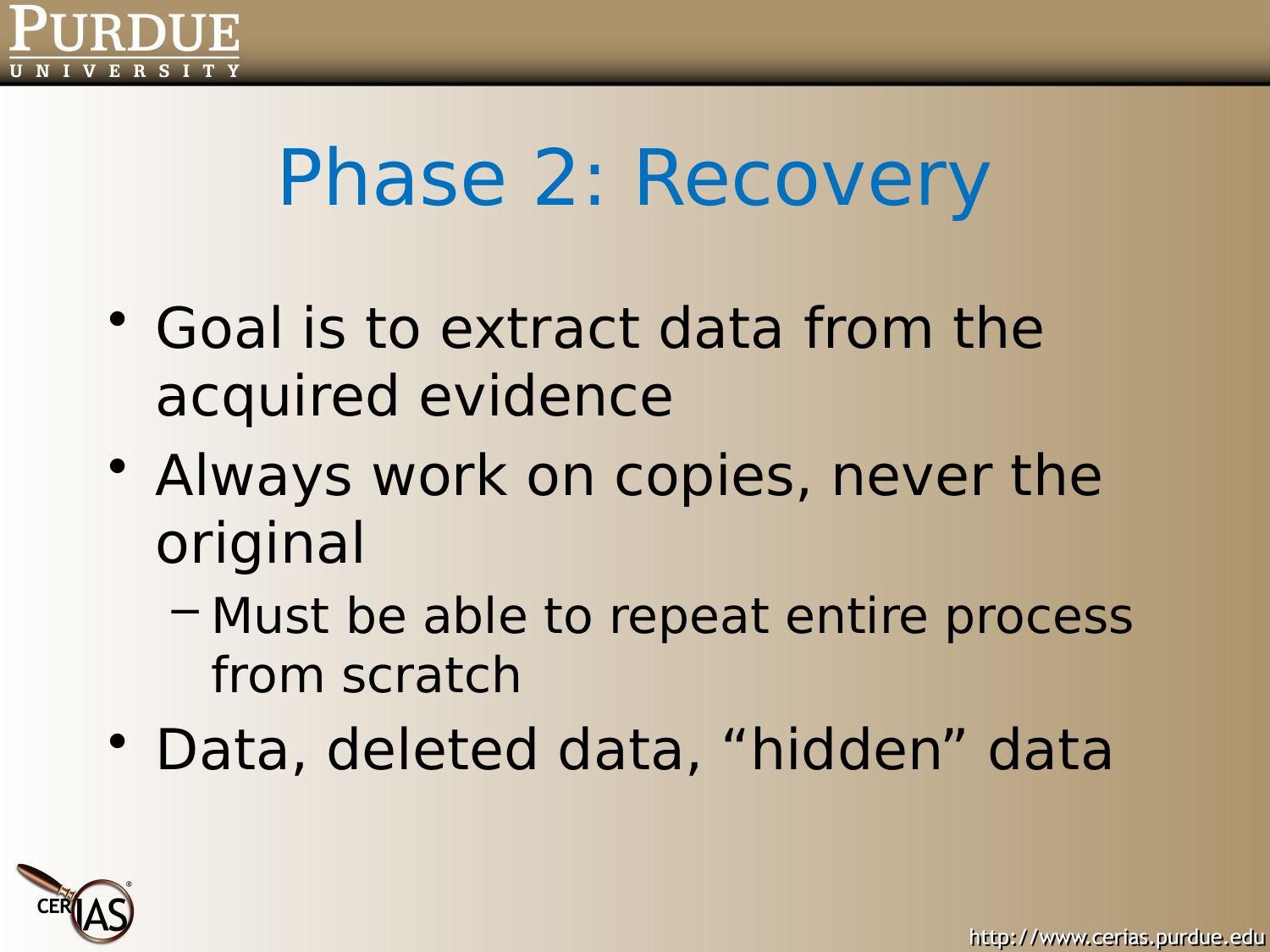

# Phase 2: Recovery
Goal is to extract data from the acquired evidence
Always work on copies, never the original
Must be able to repeat entire process from scratch
Data, deleted data, “hidden” data